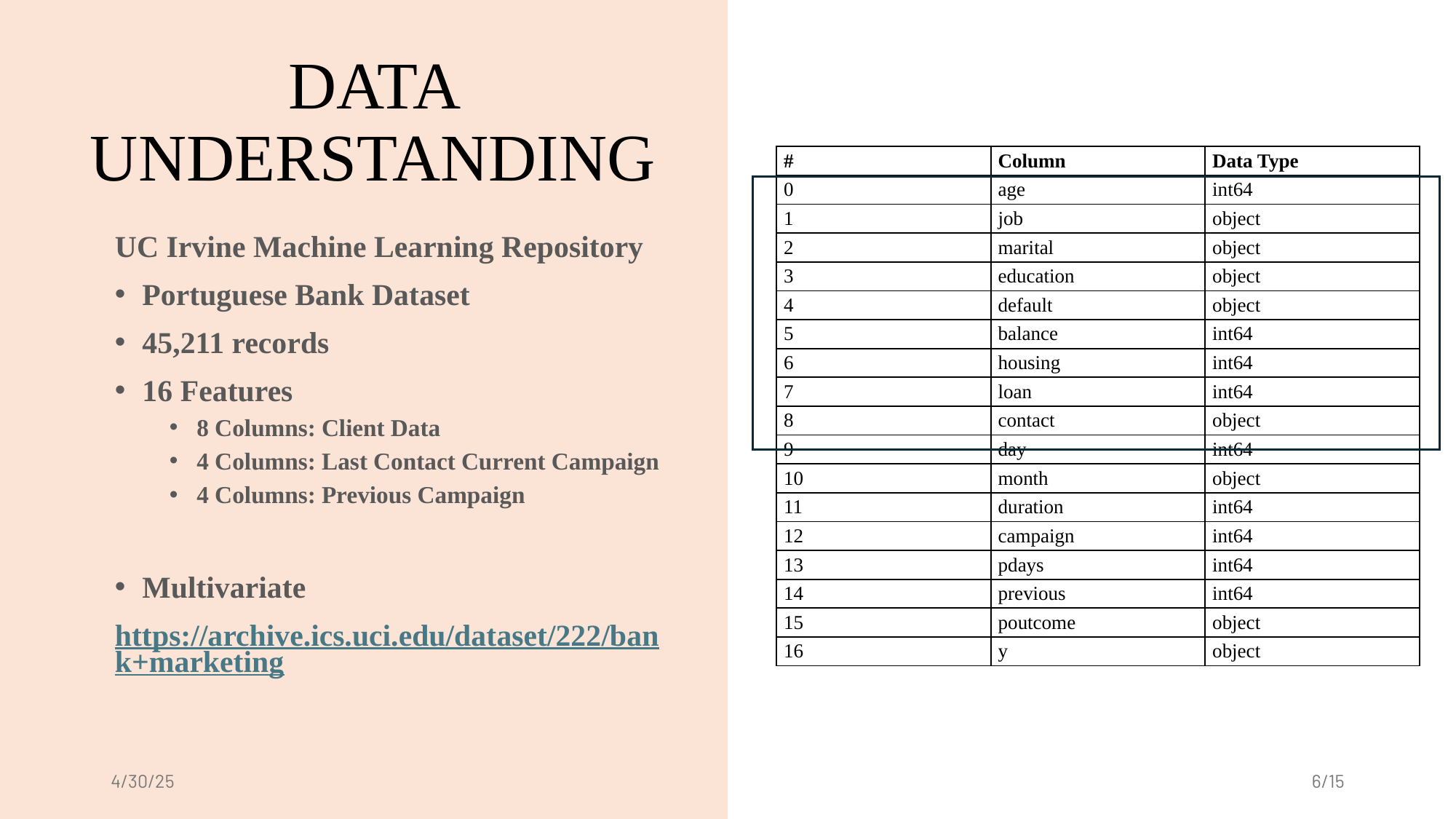

# DATA UNDERSTANDING
| # | Column | Data Type |
| --- | --- | --- |
| 0 | age | int64 |
| 1 | job | object |
| 2 | marital | object |
| 3 | education | object |
| 4 | default | object |
| 5 | balance | int64 |
| 6 | housing | int64 |
| 7 | loan | int64 |
| 8 | contact | object |
| 9 | day | int64 |
| 10 | month | object |
| 11 | duration | int64 |
| 12 | campaign | int64 |
| 13 | pdays | int64 |
| 14 | previous | int64 |
| 15 | poutcome | object |
| 16 | y | object |

UC Irvine Machine Learning Repository
Portuguese Bank Dataset
45,211 records
16 Features
8 Columns: Client Data
4 Columns: Last Contact Current Campaign
4 Columns: Previous Campaign

Multivariate
https://archive.ics.uci.edu/dataset/222/bank+marketing

4/30/25
6/15